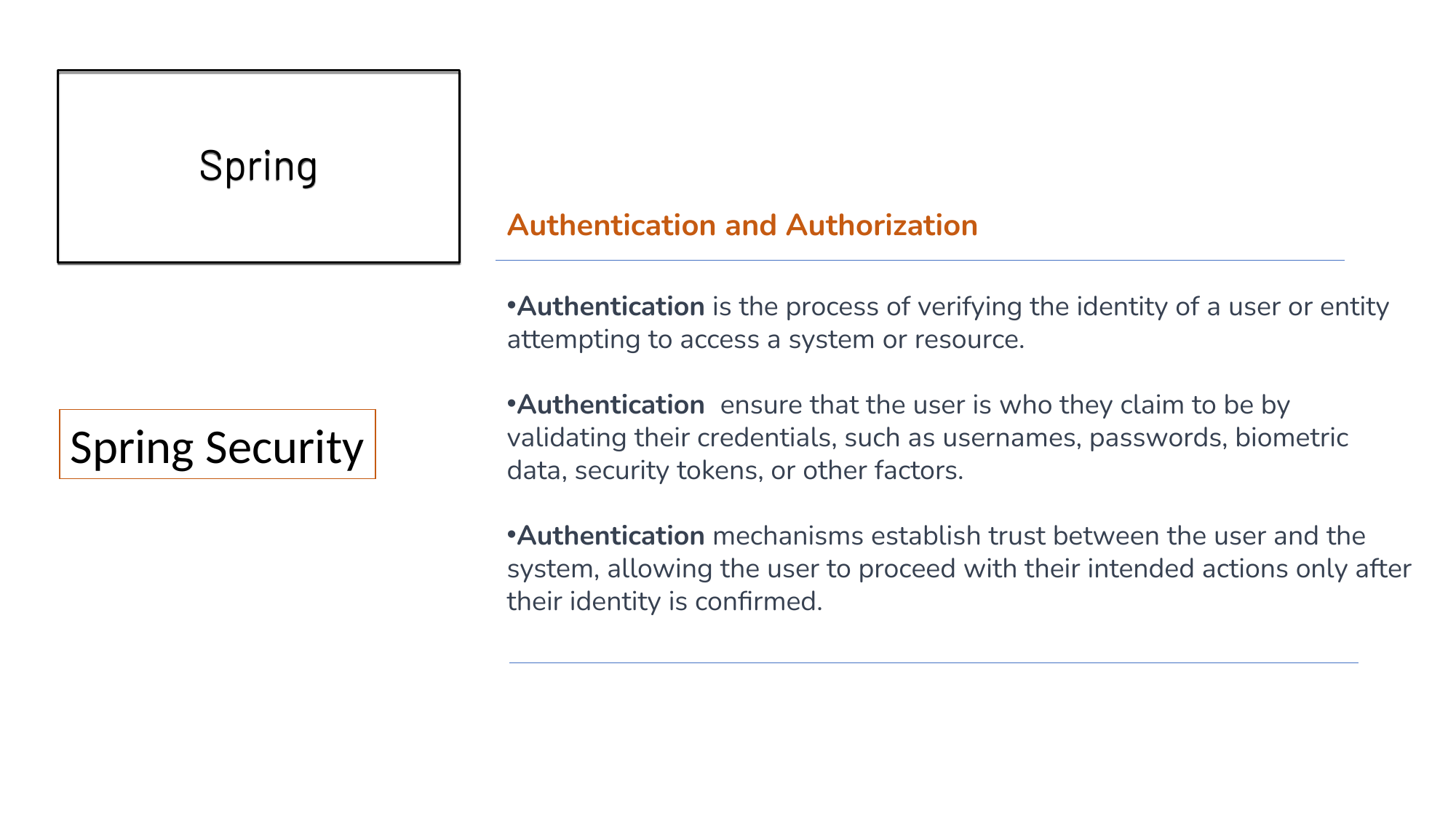

# Spring
Authentication and Authorization
Authentication is the process of verifying the identity of a user or entity attempting to access a system or resource.

Authentication  ensure that the user is who they claim to be by validating their credentials, such as usernames, passwords, biometric data, security tokens, or other factors.

Authentication mechanisms establish trust between the user and the system, allowing the user to proceed with their intended actions only after their identity is confirmed.
Spring Security